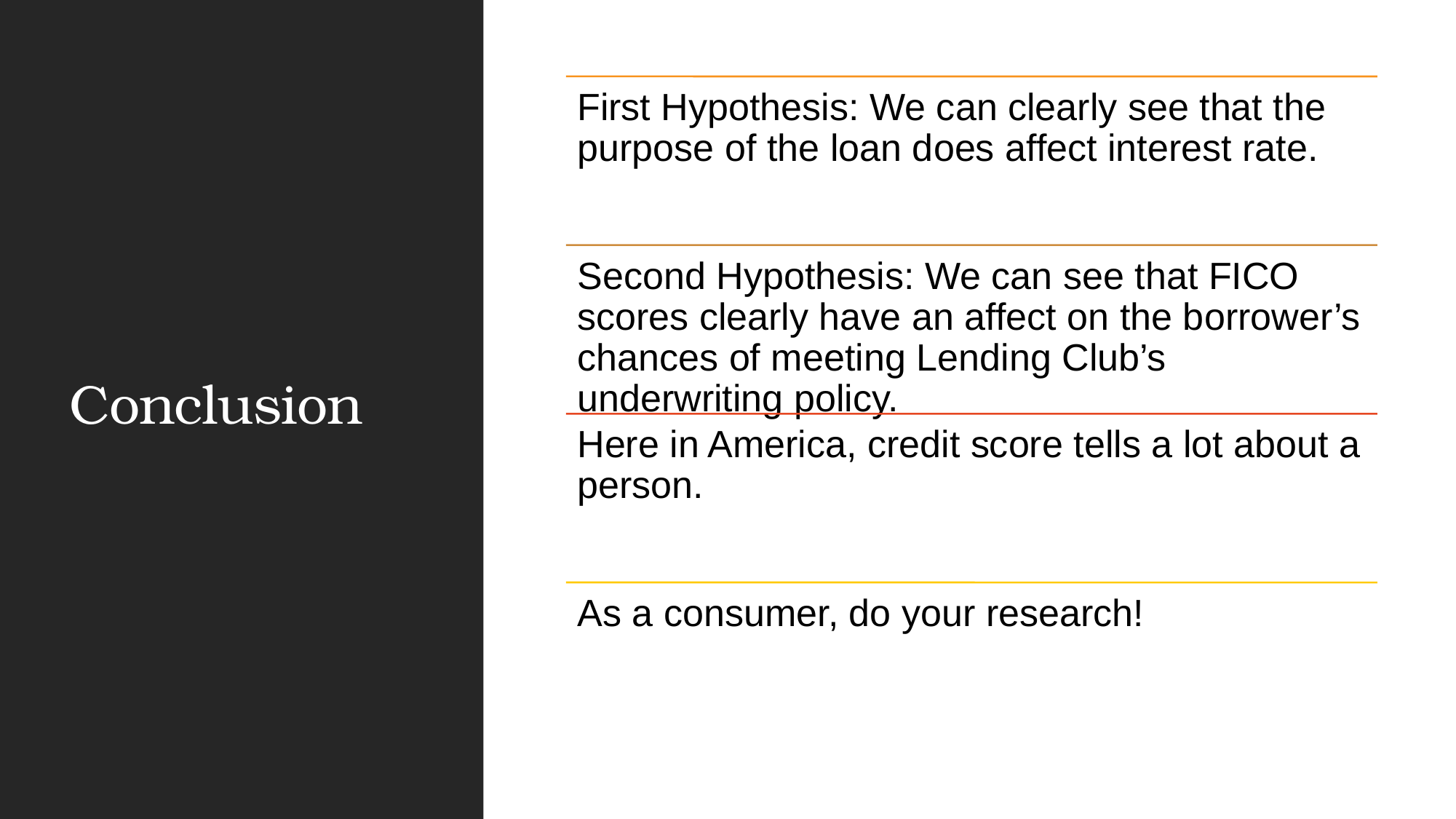

# Conclusion
First Hypothesis: We can clearly see that the purpose of the loan does affect interest rate.
Second Hypothesis: We can see that FICO scores clearly have an affect on the borrower’s chances of meeting Lending Club’s underwriting policy.
Here in America, credit score tells a lot about a person.
As a consumer, do your research!